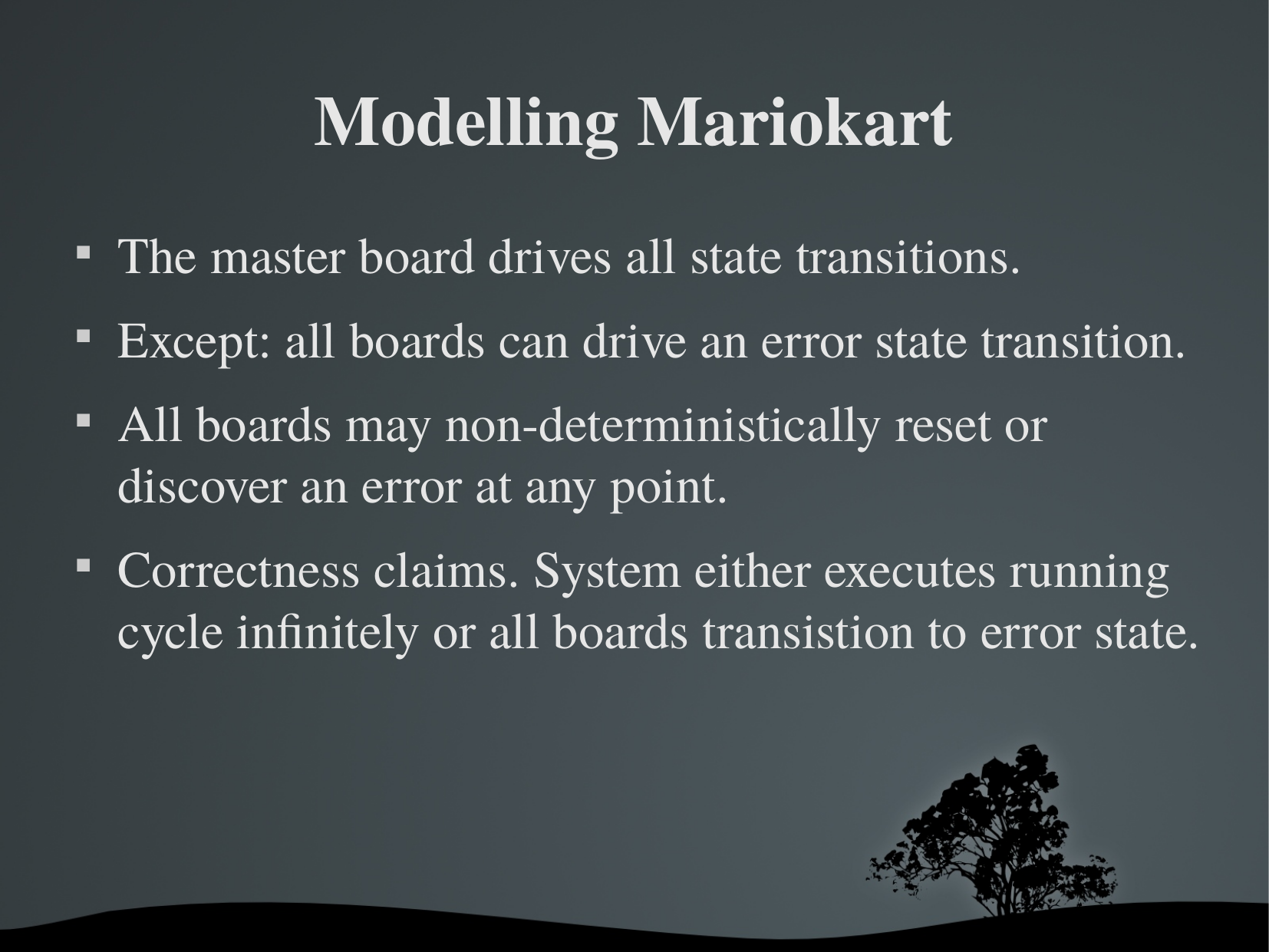

Modelling Mariokart
The master board drives all state transitions.
Except: all boards can drive an error state transition.
All boards may non-deterministically reset or discover an error at any point.
Correctness claims. System either executes running cycle infinitely or all boards transistion to error state.